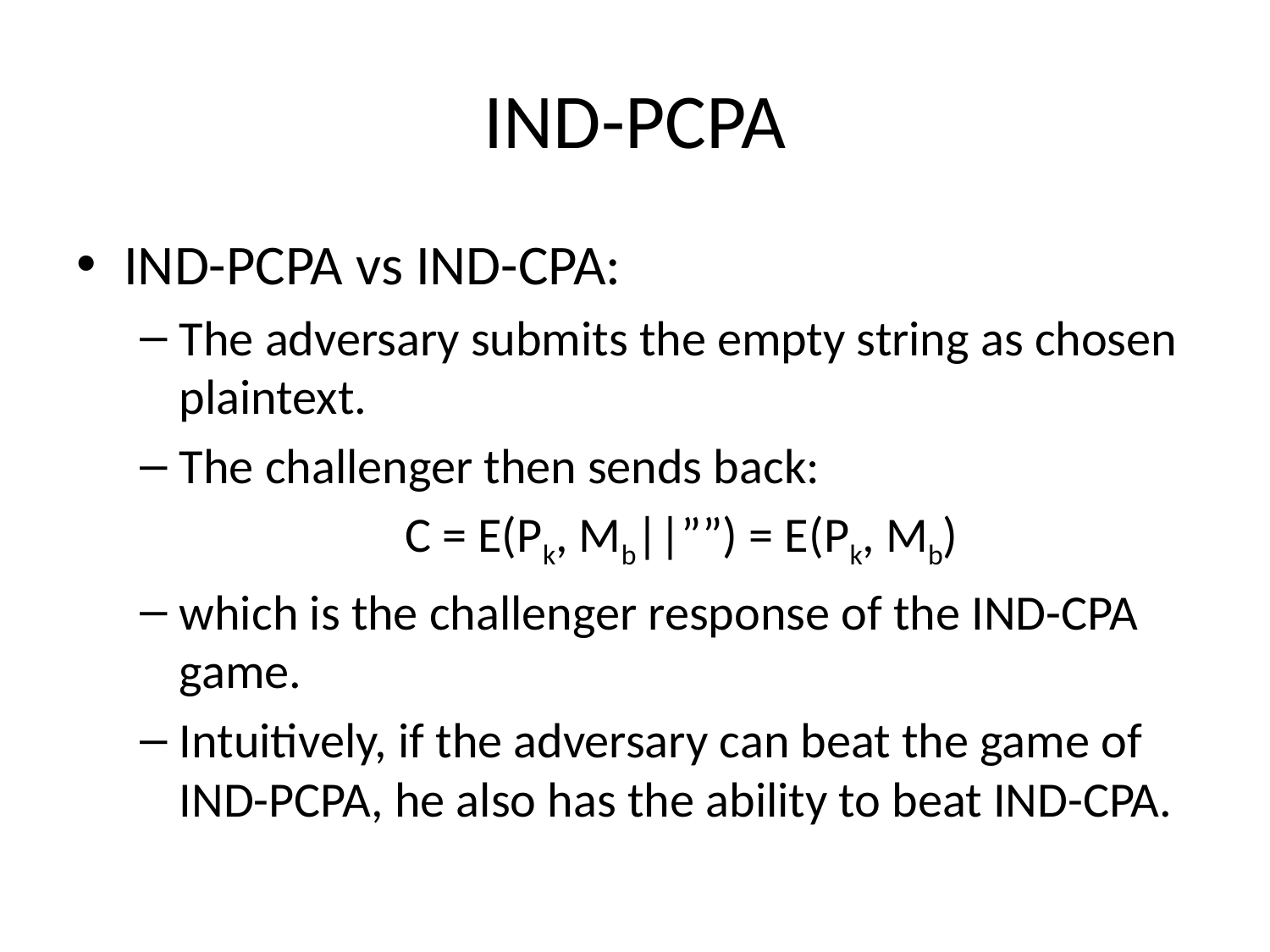

# IND-PCPA
IND-PCPA vs IND-CPA:
The adversary submits the empty string as chosen plaintext.
The challenger then sends back:
		 C = E(Pk, Mb||””) = E(Pk, Mb)
which is the challenger response of the IND-CPA game.
Intuitively, if the adversary can beat the game of IND-PCPA, he also has the ability to beat IND-CPA.